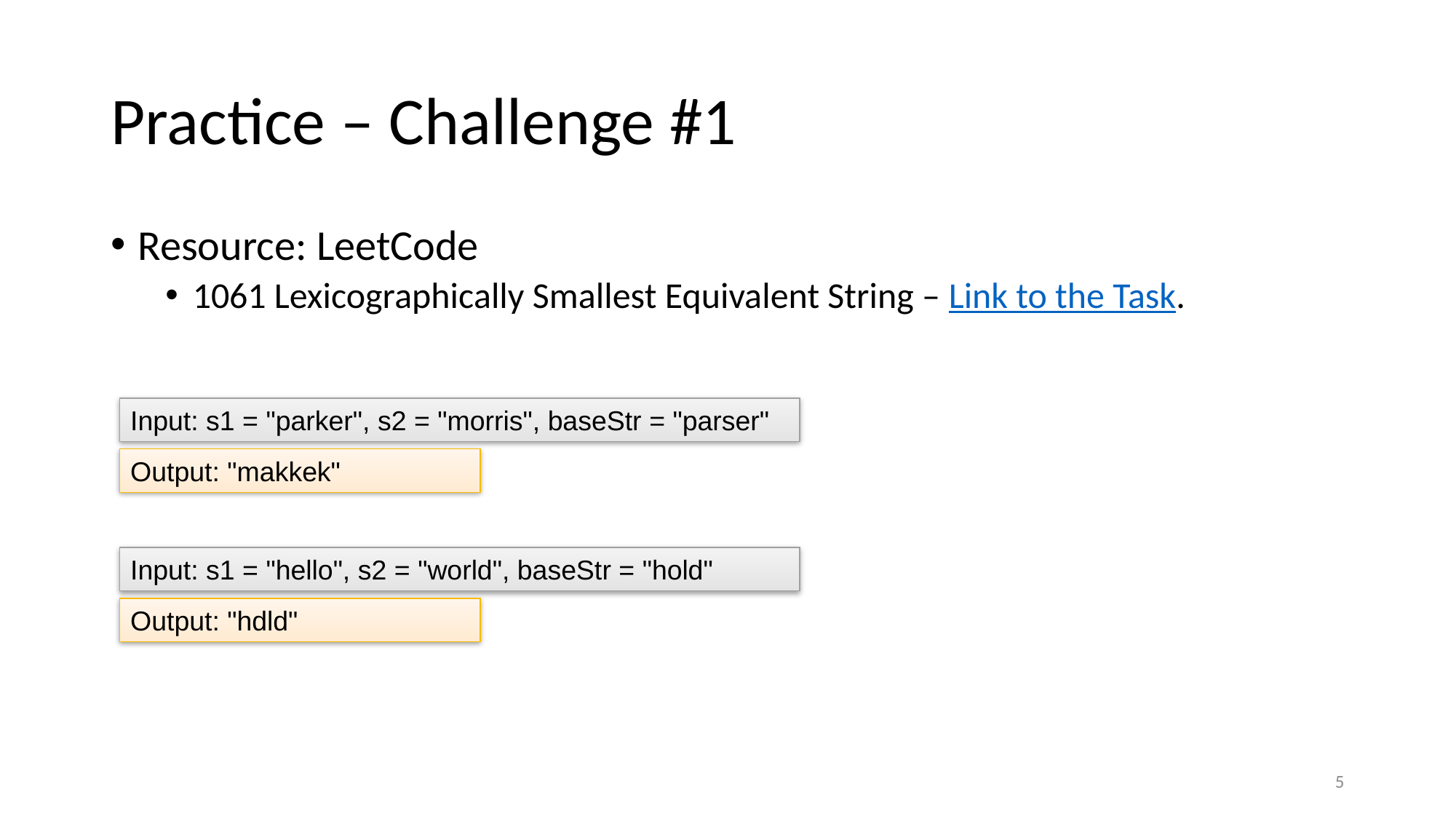

# Practice – Challenge #1
Resource: LeetCode
1061 Lexicographically Smallest Equivalent String – Link to the Task.
Input: s1 = "parker", s2 = "morris", baseStr = "parser"
Output: "makkek"
Input: s1 = "hello", s2 = "world", baseStr = "hold"
Output: "hdld"
5